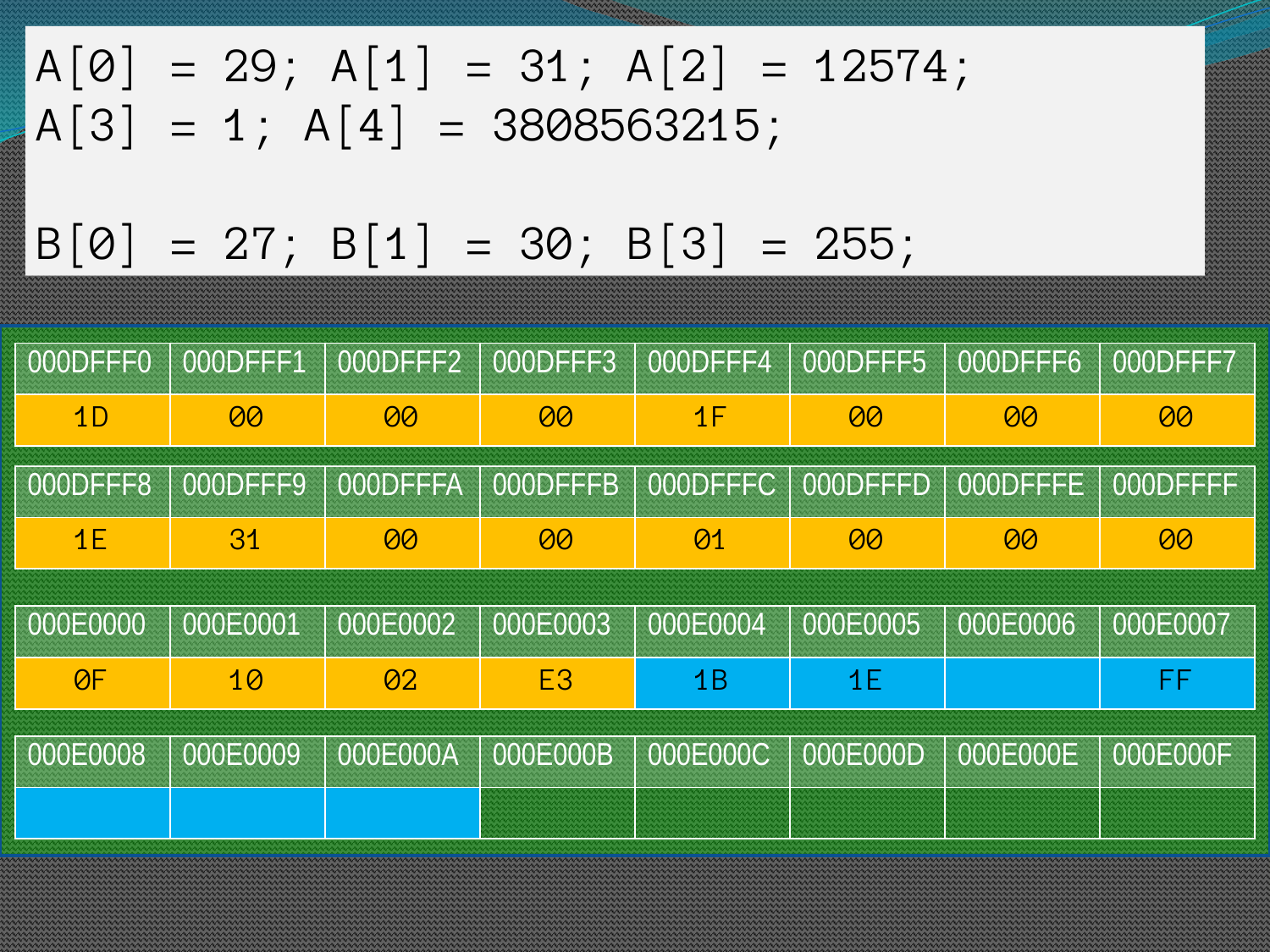

A[0] = 29; A[1] = 31; A[2] = 12574;
A[3] = 1; A[4] = 3808563215;

B[0] = 27; B[1] = 30; B[3] = 255;

| 000DFFF0 | 000DFFF1 | 000DFFF2 | 000DFFF3 | 000DFFF4 | 000DFFF5 | 000DFFF6 | 000DFFF7 |
| --- | --- | --- | --- | --- | --- | --- | --- |
| 1D | 00 | 00 | 00 | 1F | 00 | 00 | 00 |
| 000DFFF8 | 000DFFF9 | 000DFFFA | 000DFFFB | 000DFFFC | 000DFFFD | 000DFFFE | 000DFFFF |
| --- | --- | --- | --- | --- | --- | --- | --- |
| 1E | 31 | 00 | 00 | 01 | 00 | 00 | 00 |
| 000E0000 | 000E0001 | 000E0002 | 000E0003 | 000E0004 | 000E0005 | 000E0006 | 000E0007 |
| --- | --- | --- | --- | --- | --- | --- | --- |
| 0F | 10 | 02 | E3 | 1B | 1E |  | FF |
| 000E0008 | 000E0009 | 000E000A | 000E000B | 000E000C | 000E000D | 000E000E | 000E000F |
| --- | --- | --- | --- | --- | --- | --- | --- |
|  |  |  |  |  |  |  |  |